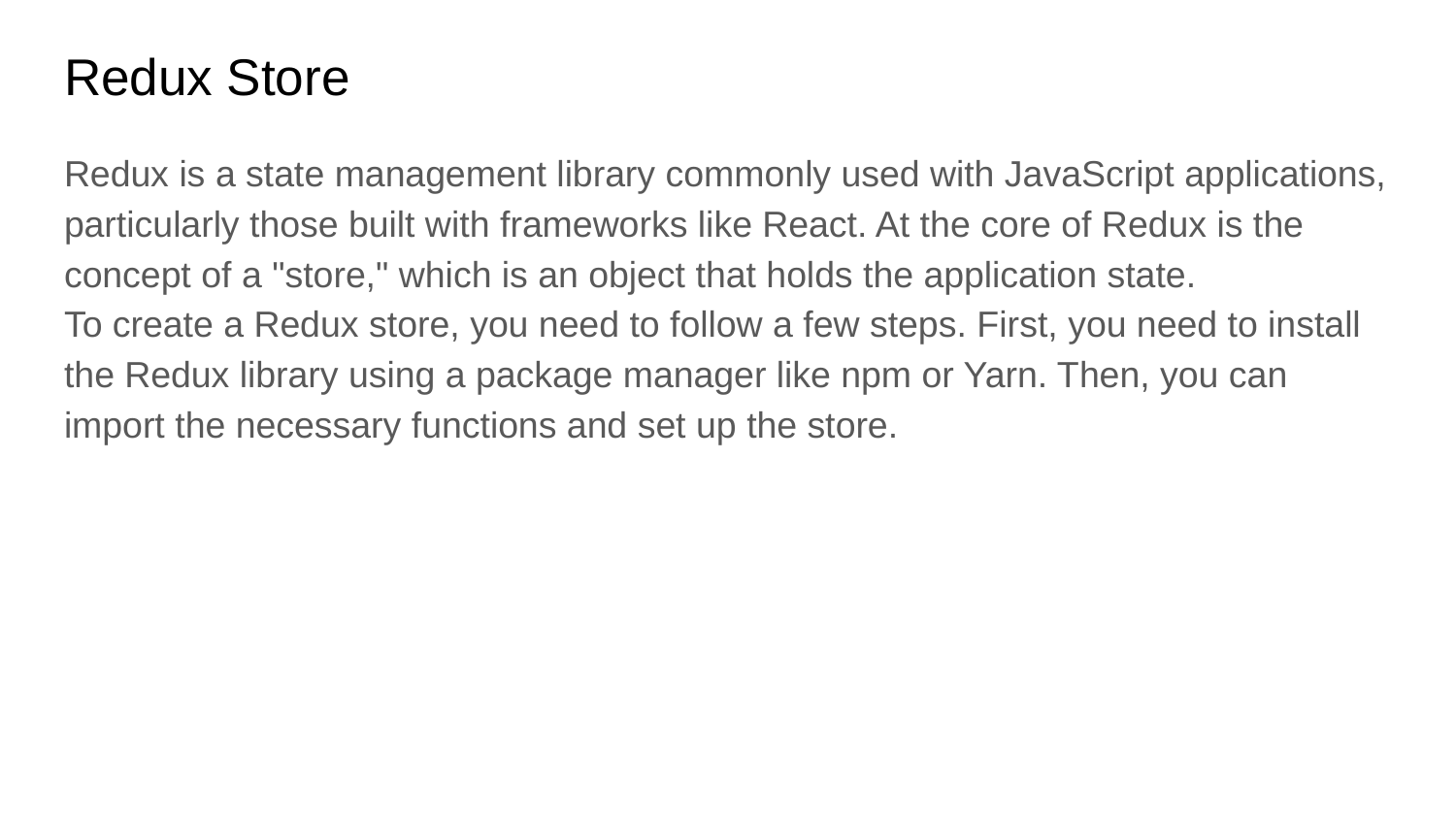

# Redux Store
Redux is a state management library commonly used with JavaScript applications, particularly those built with frameworks like React. At the core of Redux is the concept of a "store," which is an object that holds the application state.
To create a Redux store, you need to follow a few steps. First, you need to install the Redux library using a package manager like npm or Yarn. Then, you can import the necessary functions and set up the store.